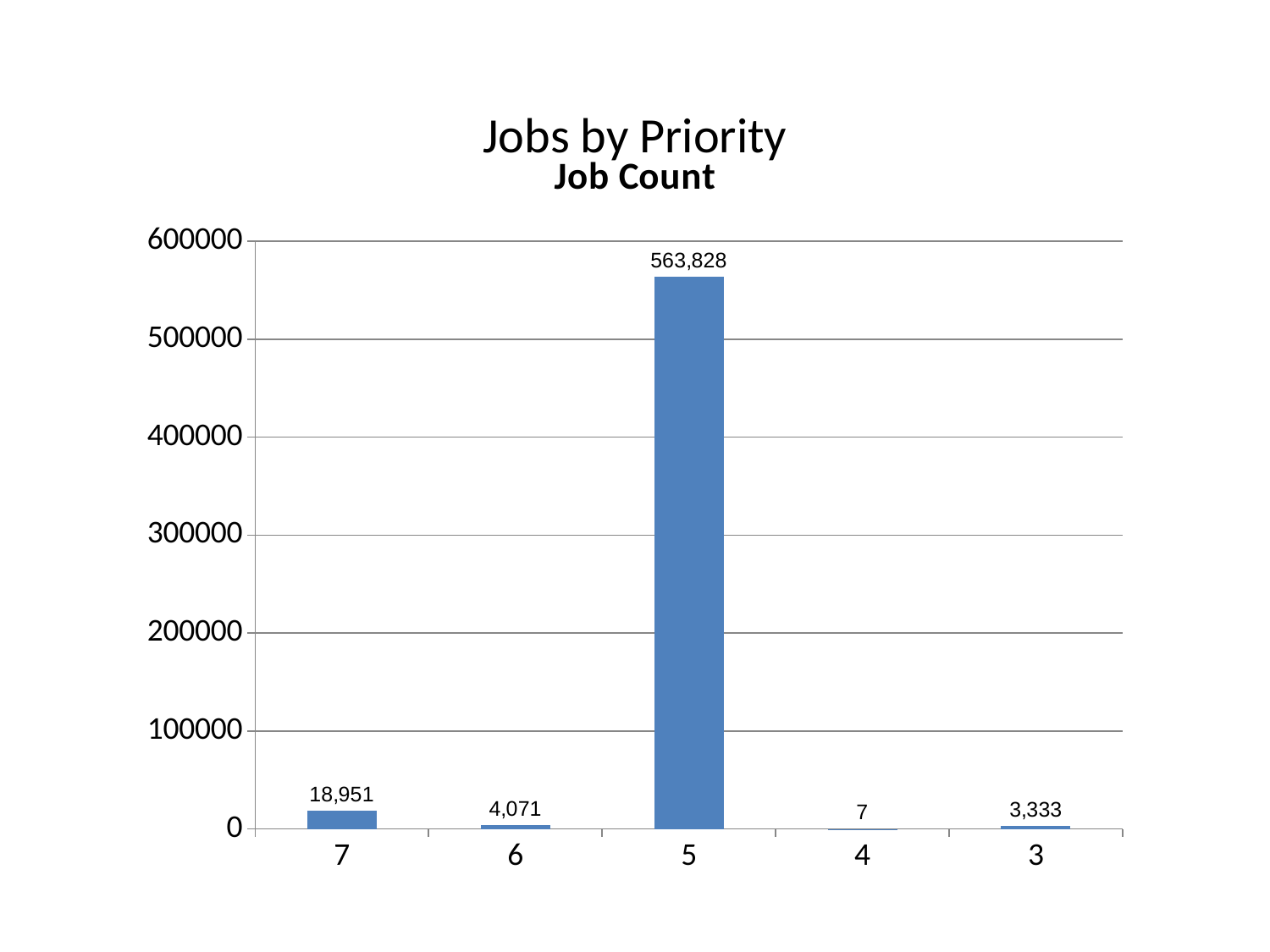

Jobs by Priority

### Chart

| Category | Job Count |
|---|---|
| 7 | 18951.0 |
| 6 | 4071.0 |
| 5 | 563828.0 |
| 4 | 7.0 |
| 3 | 3333.0 |